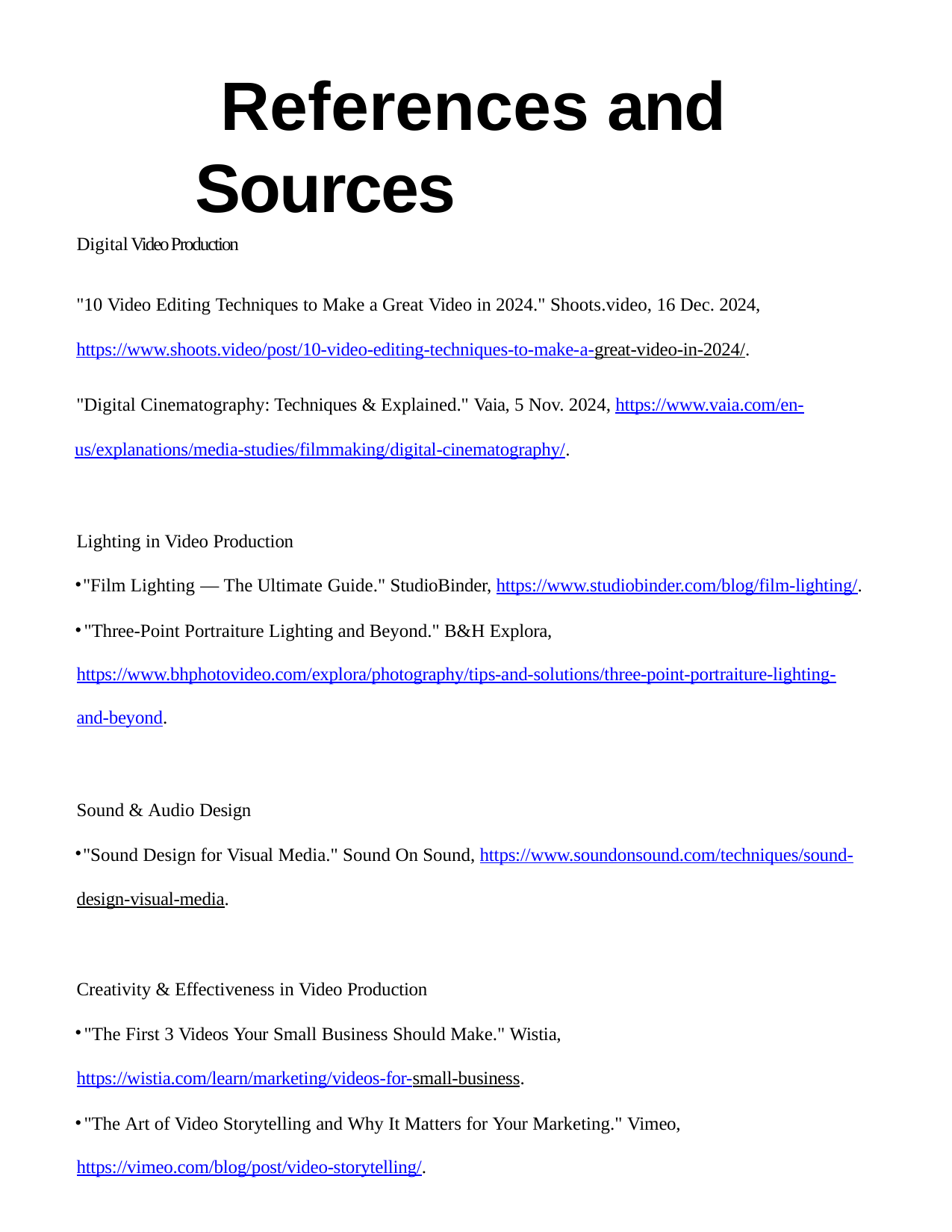

# References and Sources
Digital Video Production
"10 Video Editing Techniques to Make a Great Video in 2024." Shoots.video, 16 Dec. 2024,

https://www.shoots.video/post/10-video-editing-techniques-to-make-a-great-video-in-2024/.
"Digital Cinematography: Techniques & Explained." Vaia, 5 Nov. 2024, https://www.vaia.com/en- us/explanations/media-studies/filmmaking/digital-cinematography/.
Lighting in Video Production

"Film Lighting — The Ultimate Guide." StudioBinder, https://www.studiobinder.com/blog/film-lighting/.
	"Three-Point Portraiture Lighting and Beyond." B&H Explora, https://www.bhphotovideo.com/explora/photography/tips-and-solutions/three-point-portraiture-lighting- and-beyond.
Sound & Audio Design

"Sound Design for Visual Media." Sound On Sound, https://www.soundonsound.com/techniques/sound-

design-visual-media.
Creativity & Effectiveness in Video Production
	"The First 3 Videos Your Small Business Should Make." Wistia, https://wistia.com/learn/marketing/videos-for-small-business.
	"The Art of Video Storytelling and Why It Matters for Your Marketing." Vimeo, https://vimeo.com/blog/post/video-storytelling/.
10